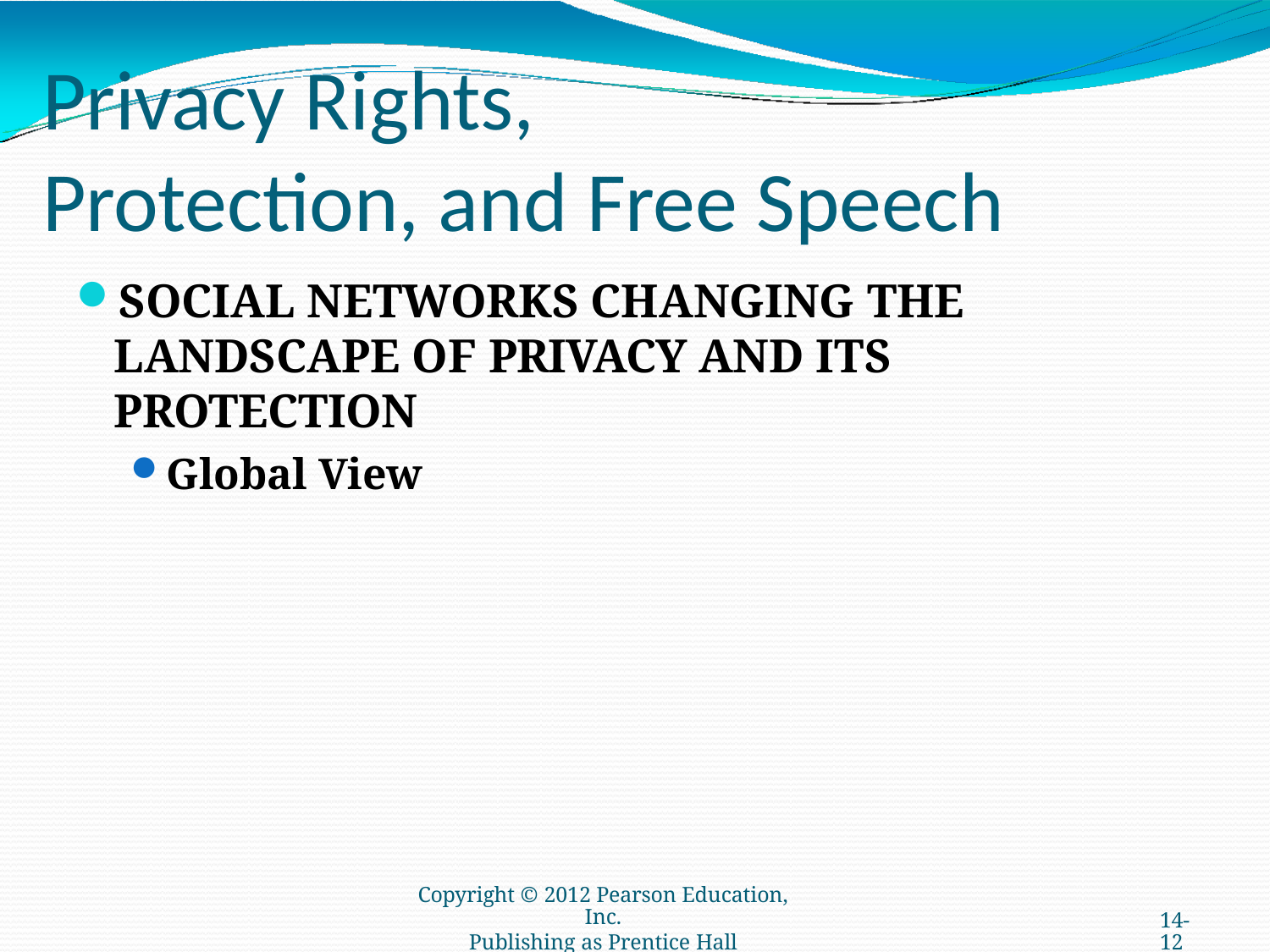

# Privacy Rights,
Protection, and Free Speech
SOCIAL NETWORKS CHANGING THE  LANDSCAPE OF PRIVACY AND ITS PROTECTION
Global View
Copyright © 2012 Pearson Education, Inc.
Publishing as Prentice Hall
14-12